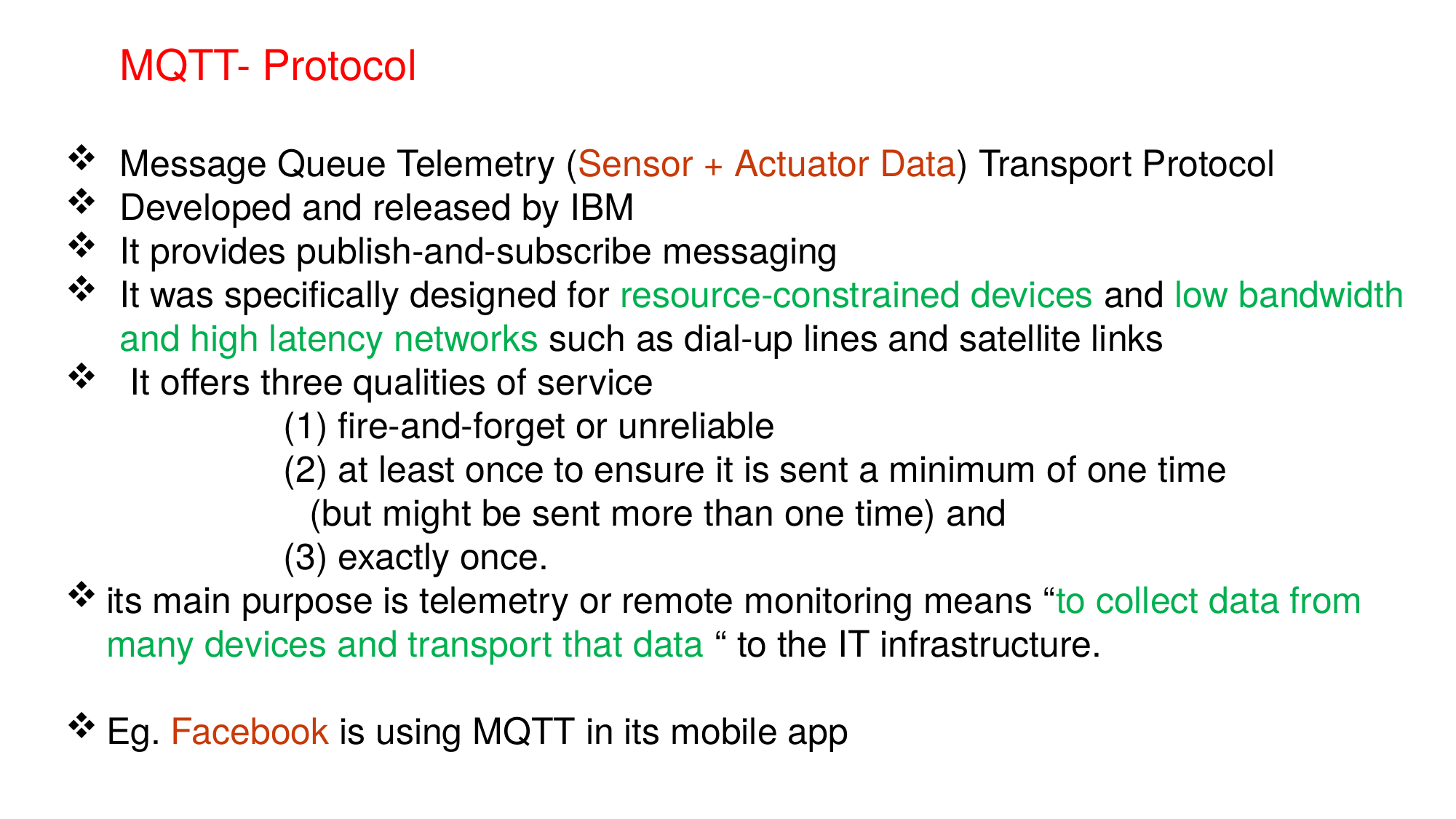

MQTT- Protocol

Message Queue Telemetry (Sensor + Actuator Data) Transport Protocol
Developed and released by IBM
It provides publish-and-subscribe messaging
It was specifically designed for resource-constrained devices and low bandwidth and high latency networks such as dial-up lines and satellite links
 It offers three qualities of service
   		(1) fire-and-forget or unreliable
		(2) at least once to ensure it is sent a minimum of one time
                        (but might be sent more than one time) and
  		(3) exactly once.
its main purpose is telemetry or remote monitoring means “to collect data from many devices and transport that data “ to the IT infrastructure.

Eg. Facebook is using MQTT in its mobile app